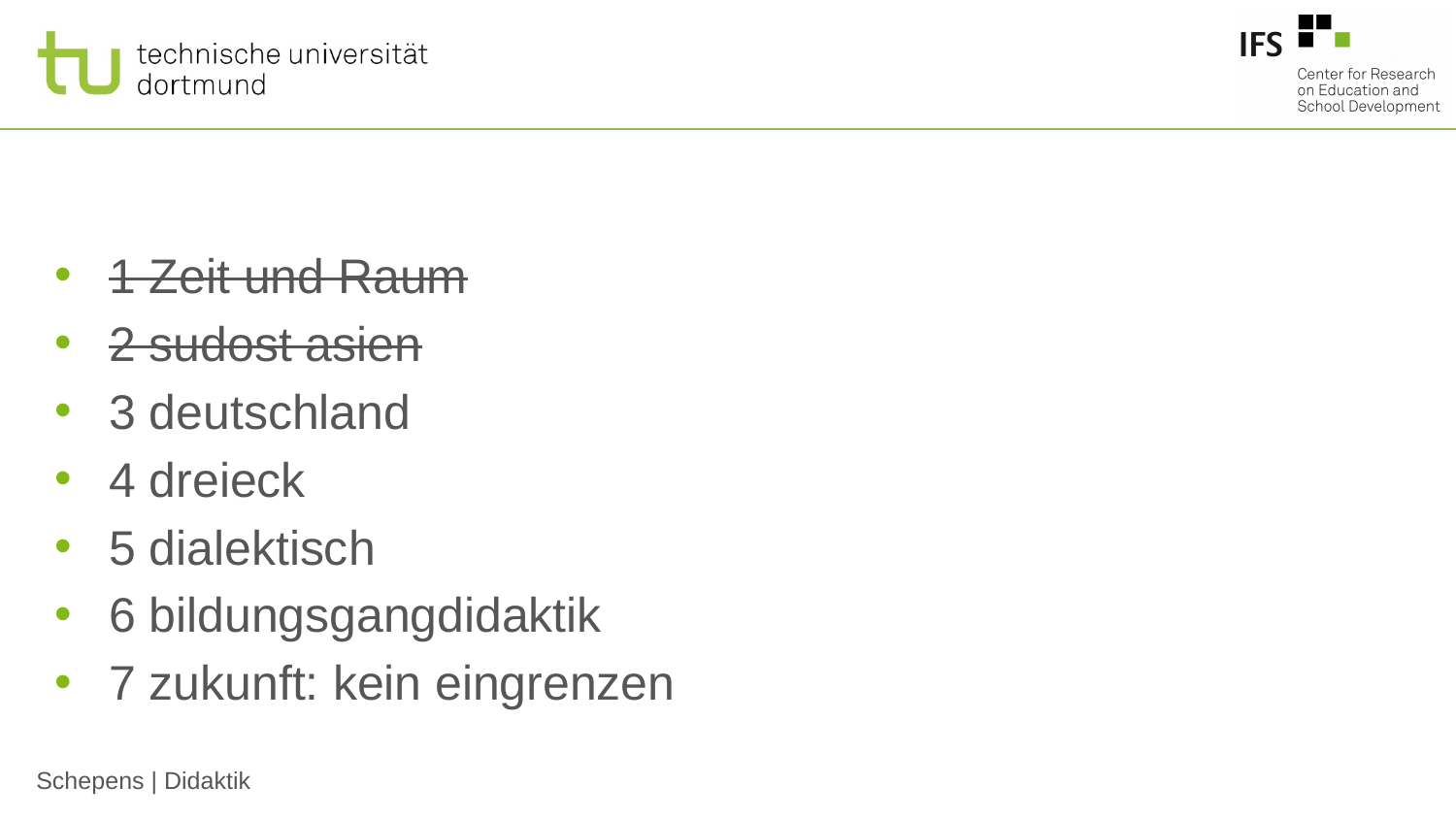

#
1 Zeit und Raum
2 sudost asien
3 deutschland
4 dreieck
5 dialektisch
6 bildungsgangdidaktik
7 zukunft: kein eingrenzen